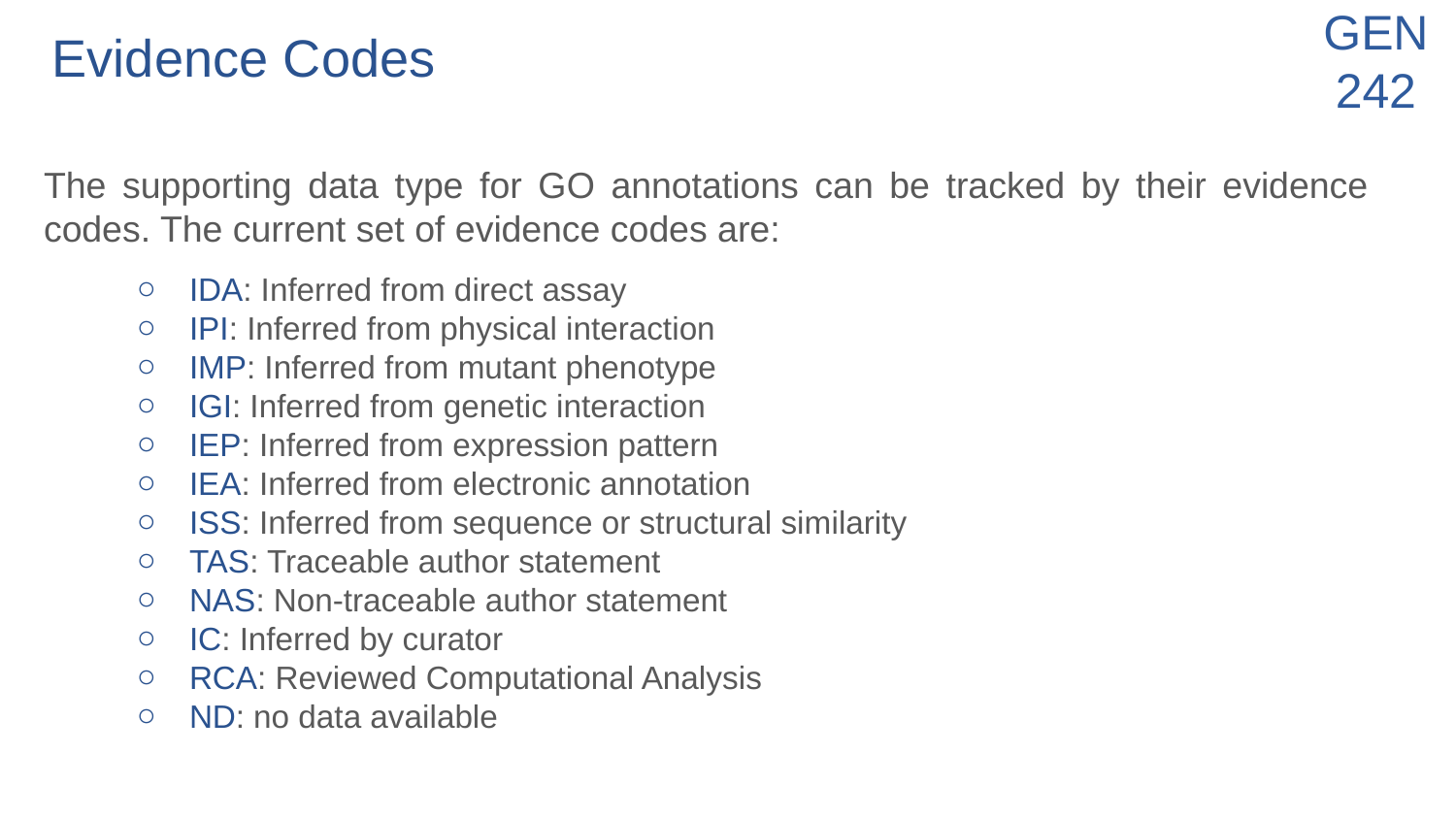

# Evidence Codes
The supporting data type for GO annotations can be tracked by their evidence codes. The current set of evidence codes are:
IDA: Inferred from direct assay
IPI: Inferred from physical interaction
IMP: Inferred from mutant phenotype
IGI: Inferred from genetic interaction
IEP: Inferred from expression pattern
IEA: Inferred from electronic annotation
ISS: Inferred from sequence or structural similarity
TAS: Traceable author statement
NAS: Non-traceable author statement
IC: Inferred by curator
RCA: Reviewed Computational Analysis
ND: no data available